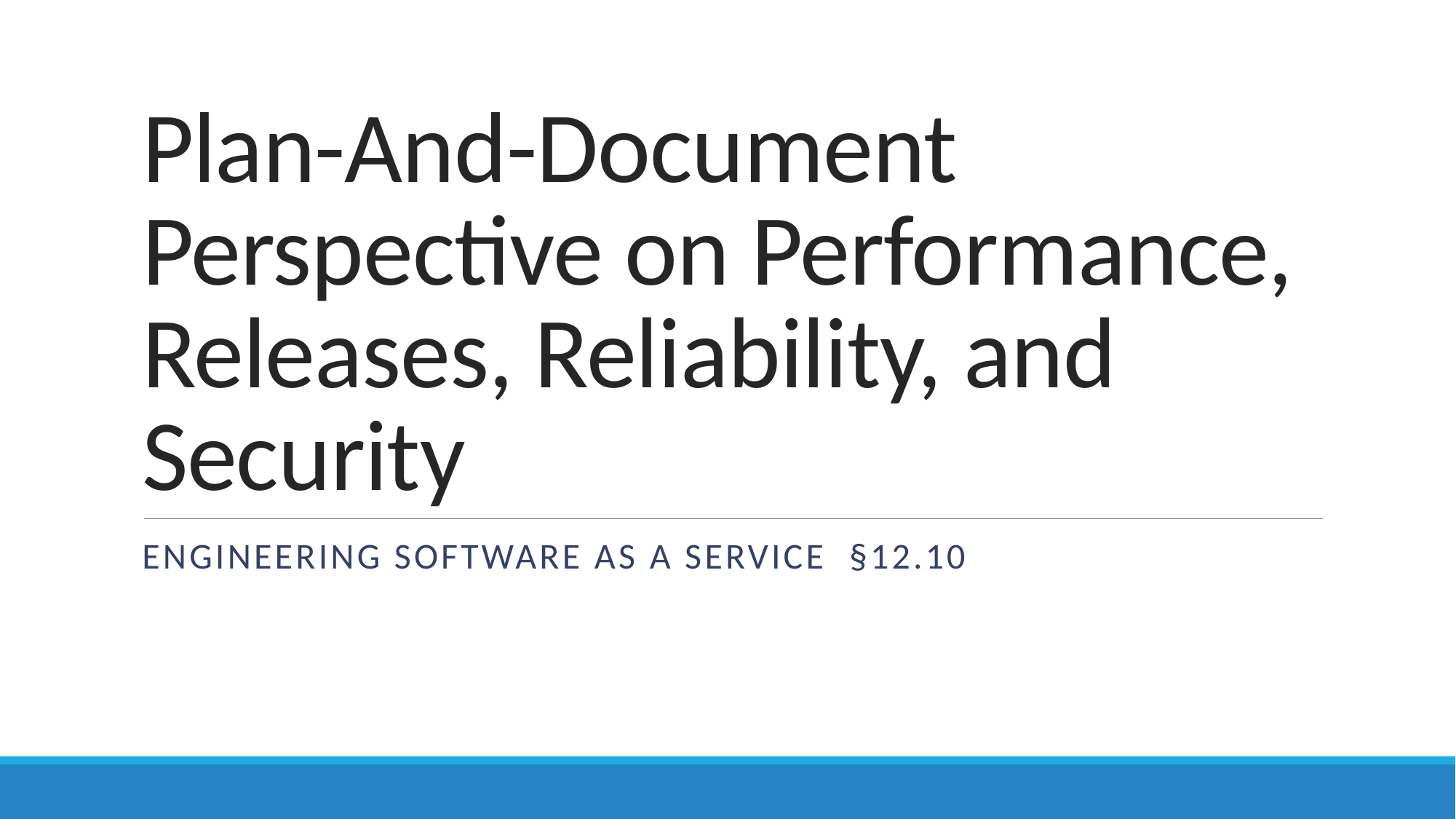

# Plan-And-Document Perspective on Performance, Releases, Reliability, and Security
Engineering Software as a Service  §12.10